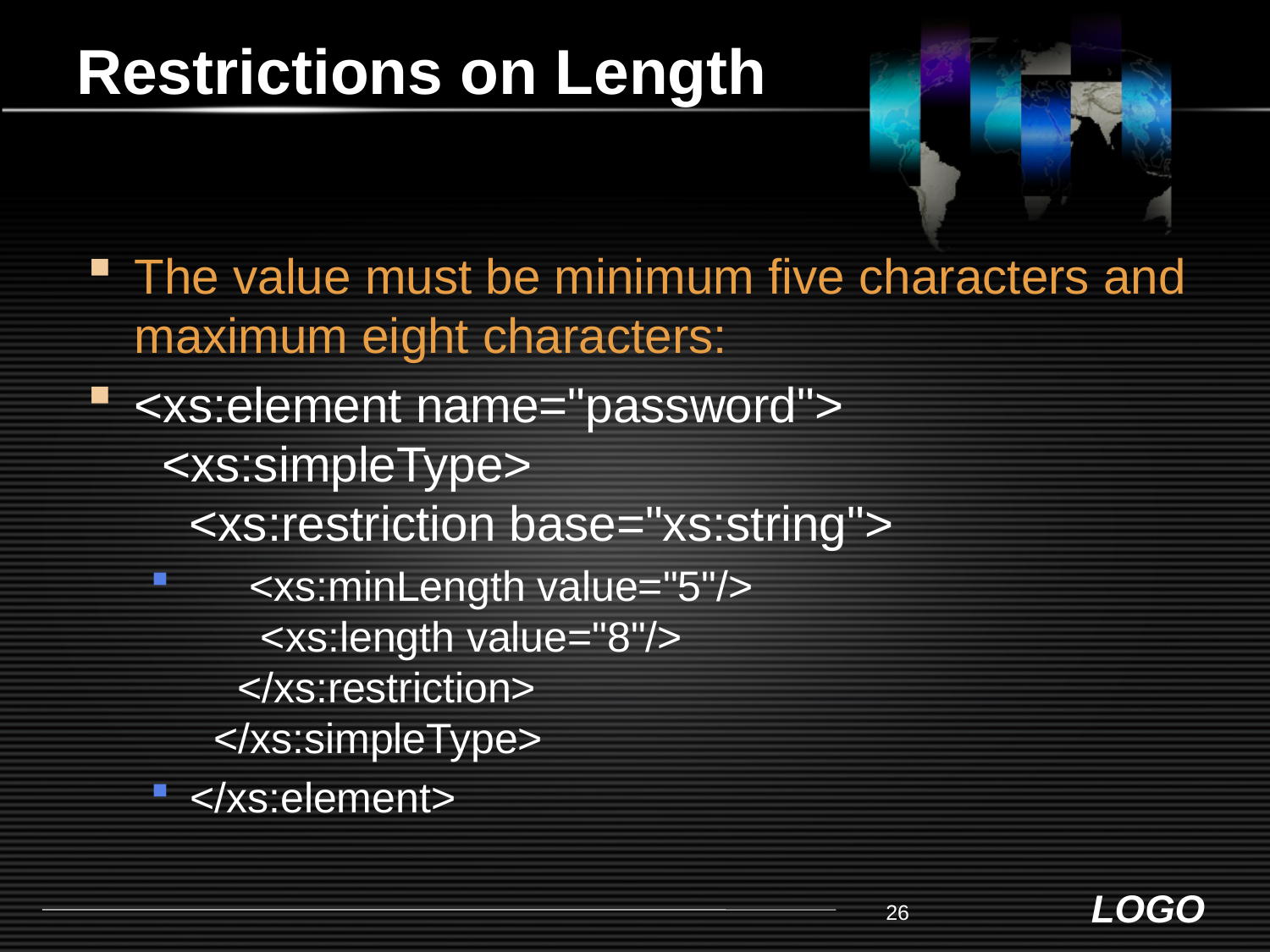

# Restrictions on Length

The value must be minimum five characters and maximum eight characters:
<xs:element name="password">
  <xs:simpleType>
    <xs:restriction base="xs:string">
     <xs:minLength value="5"/>
      <xs:length value="8"/>
    </xs:restriction>
  </xs:simpleType>
</xs:element>

26